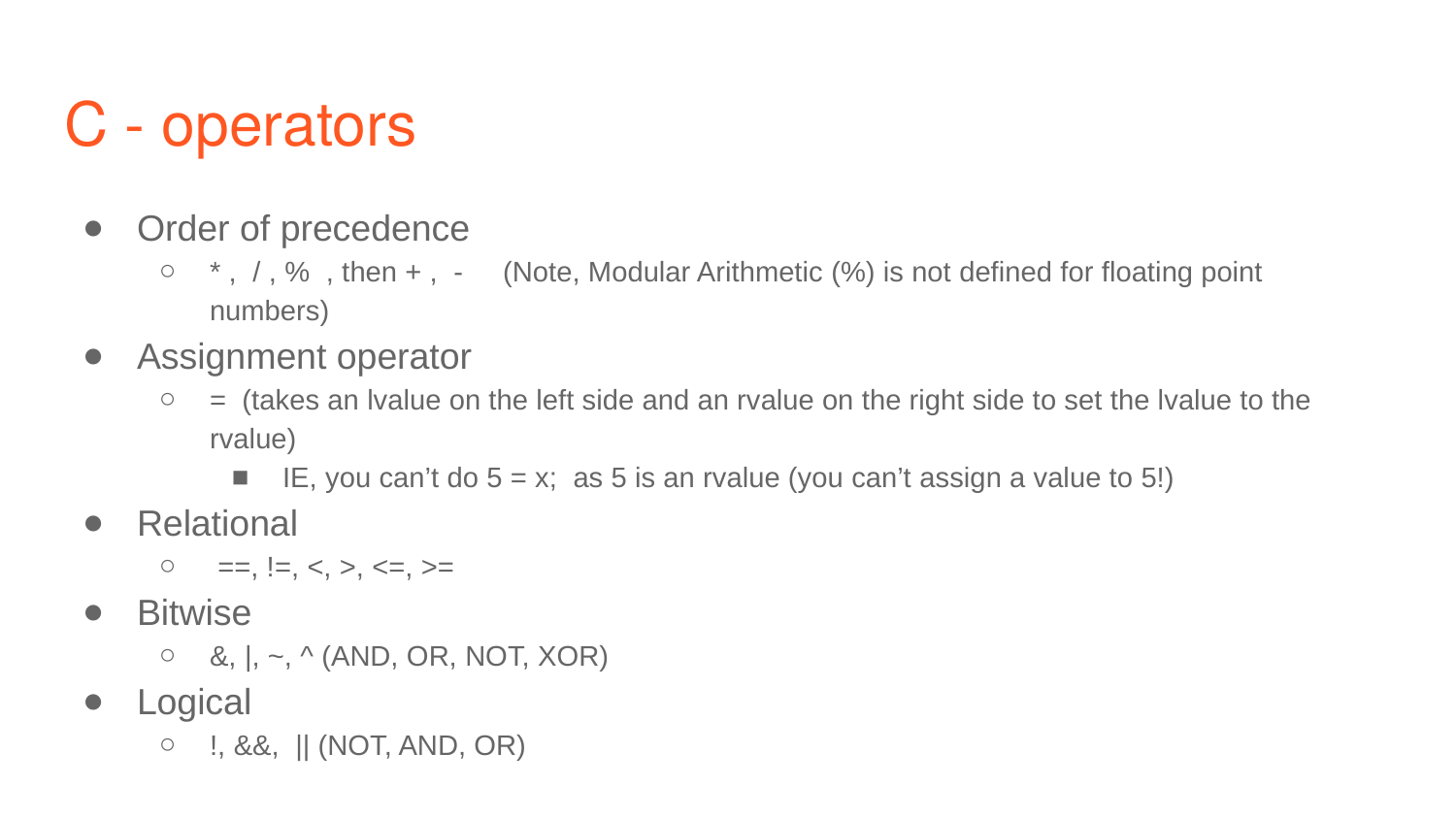

# C - operators
Order of precedence
* ,  / , %  , then + ,  -     (Note, Modular Arithmetic (%) is not defined for floating point numbers)
Assignment operator
=  (takes an lvalue on the left side and an rvalue on the right side to set the lvalue to the rvalue)
IE, you can’t do 5 = x;  as 5 is an rvalue (you can’t assign a value to 5!)
Relational
 ==, !=, <, >, <=, >=
Bitwise
&, |, ~, ^ (AND, OR, NOT, XOR)
Logical
!, &&,  || (NOT, AND, OR)